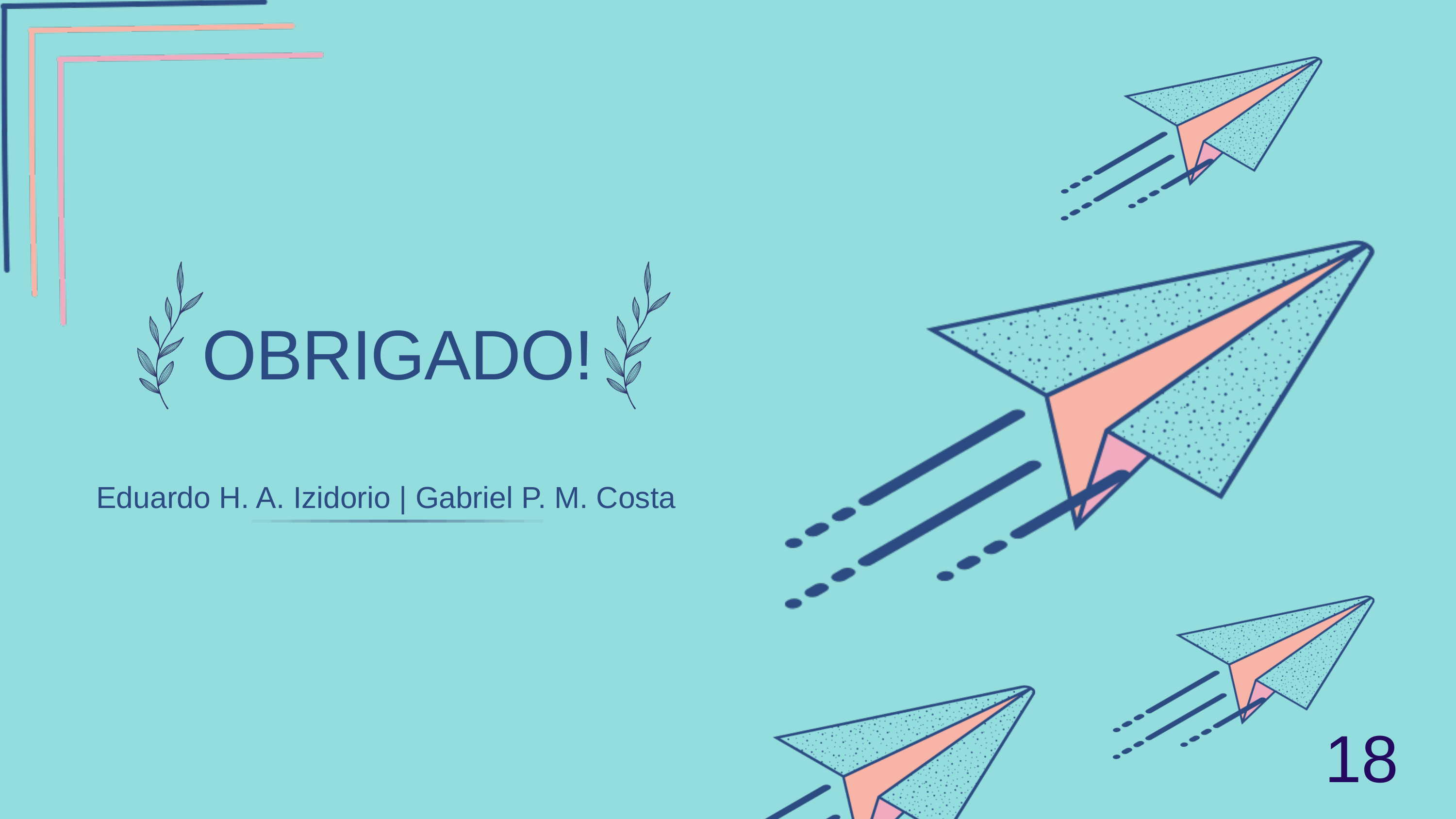

OBRIGADO!
Eduardo H. A. Izidorio | Gabriel P. M. Costa

18